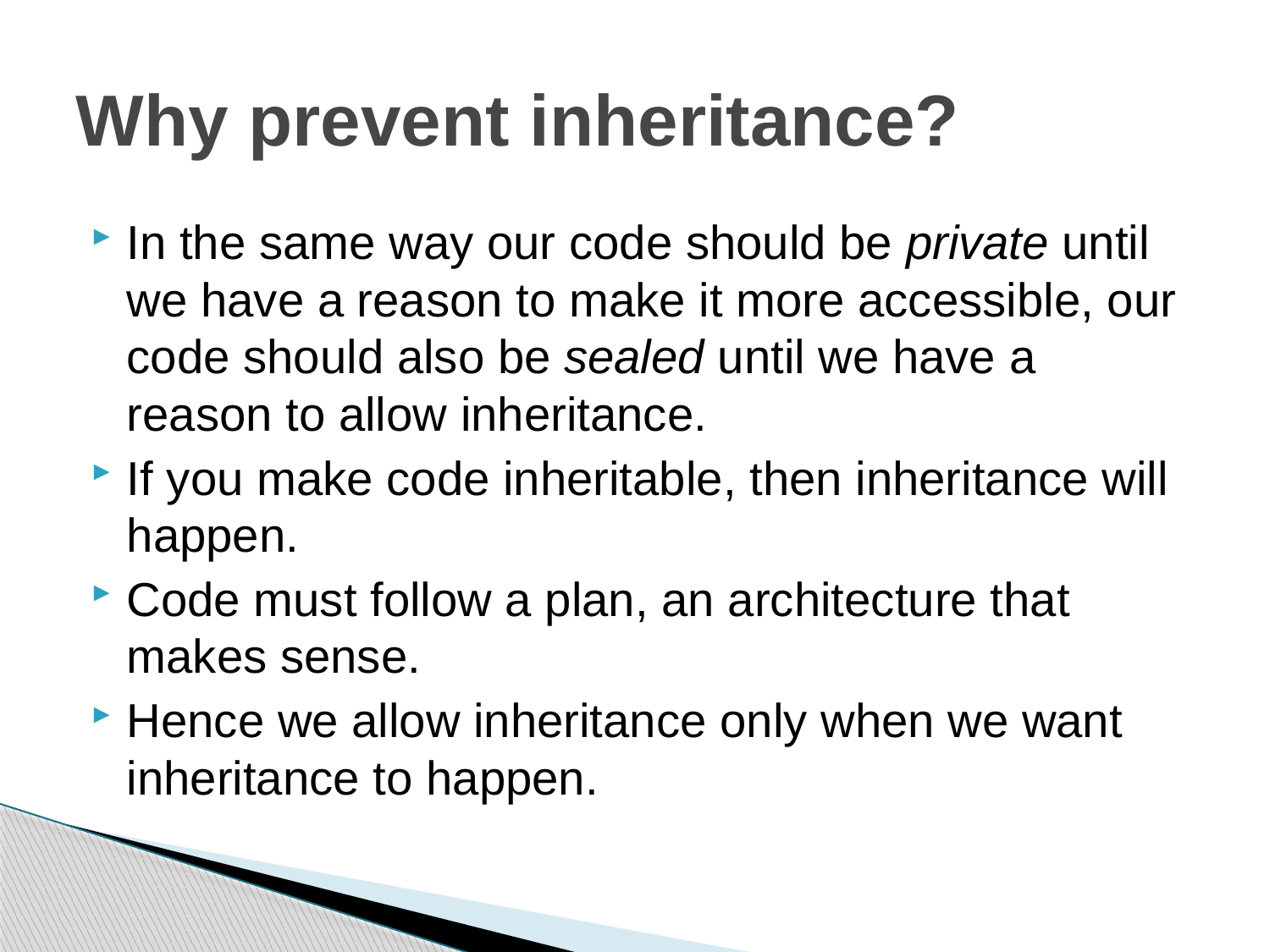

# Why prevent inheritance?
In the same way our code should be private until we have a reason to make it more accessible, our code should also be sealed until we have a reason to allow inheritance.
If you make code inheritable, then inheritance will happen.
Code must follow a plan, an architecture that makes sense.
Hence we allow inheritance only when we want inheritance to happen.